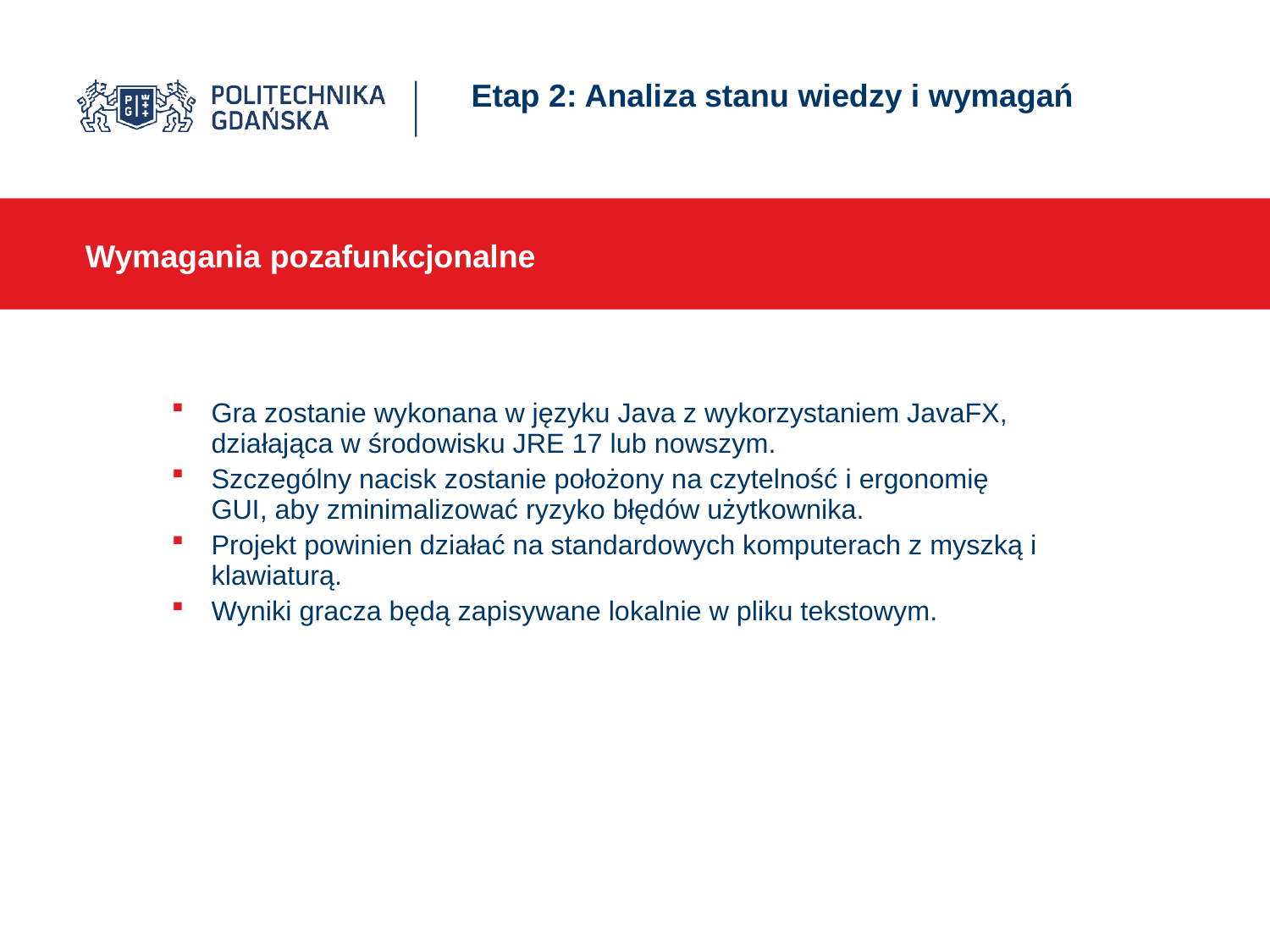

# Etap 2: Analiza stanu wiedzy i wymagań
Wymagania pozafunkcjonalne
Gra zostanie wykonana w języku Java z wykorzystaniem JavaFX, działająca w środowisku JRE 17 lub nowszym.
Szczególny nacisk zostanie położony na czytelność i ergonomię GUI, aby zminimalizować ryzyko błędów użytkownika.
Projekt powinien działać na standardowych komputerach z myszką i klawiaturą.
Wyniki gracza będą zapisywane lokalnie w pliku tekstowym.